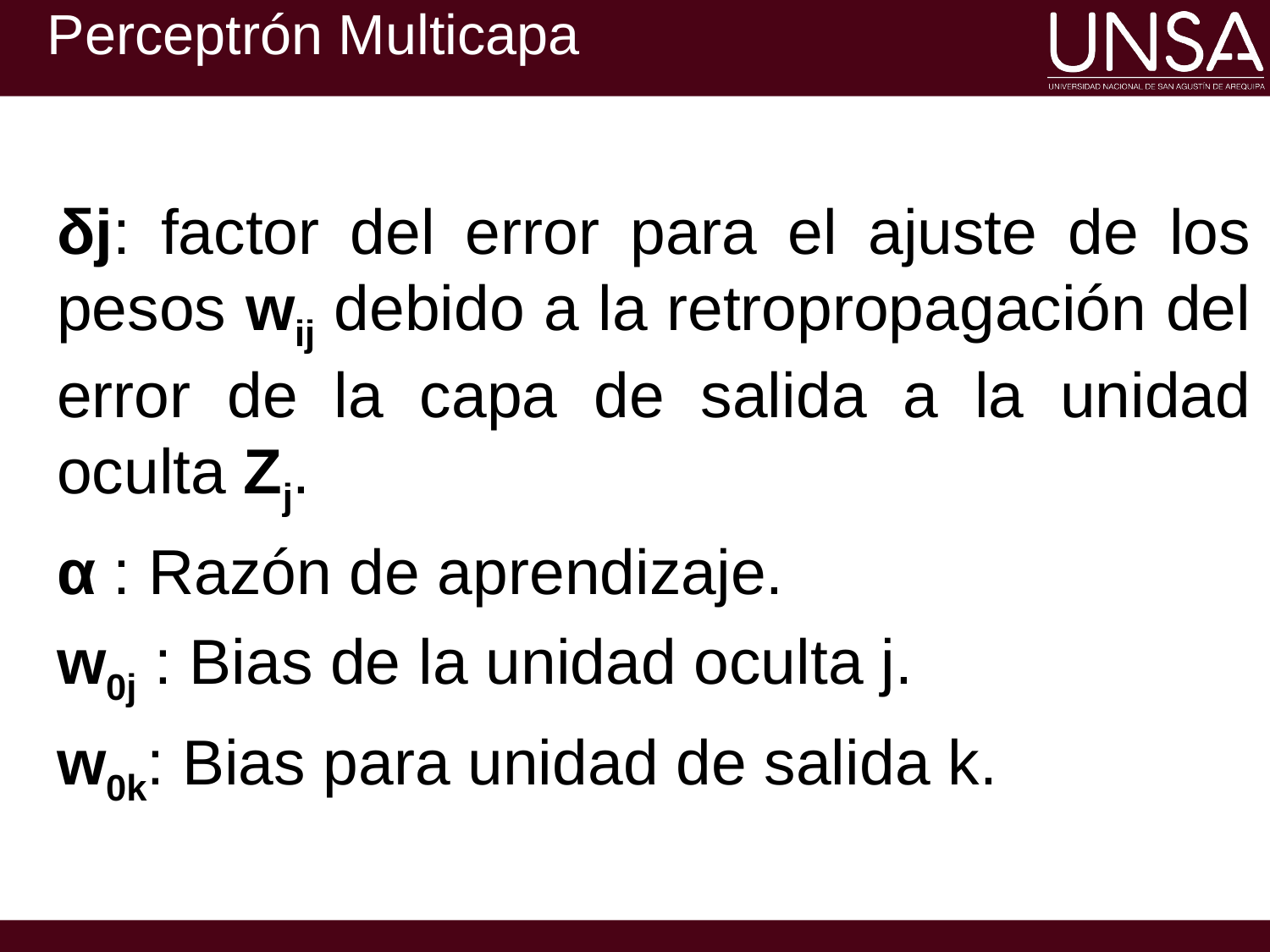

Perceptrón Multicapa
δj: factor del error para el ajuste de los pesos wij debido a la retropropagación del error de la capa de salida a la unidad oculta Zj.
α : Razón de aprendizaje.
w0j : Bias de la unidad oculta j.
w0k: Bias para unidad de salida k.